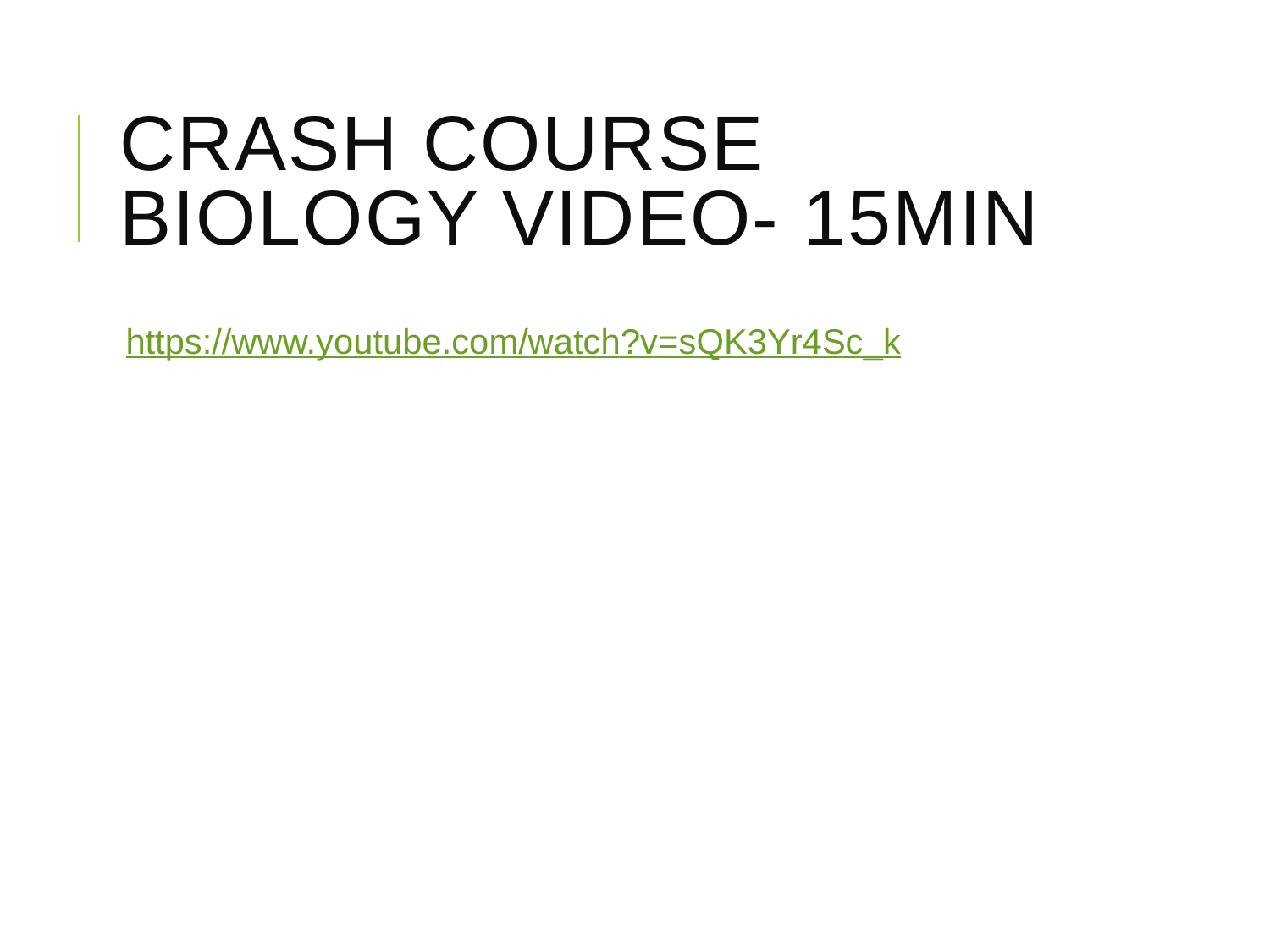

# Crash course biology video- 15min
https://www.youtube.com/watch?v=sQK3Yr4Sc_k